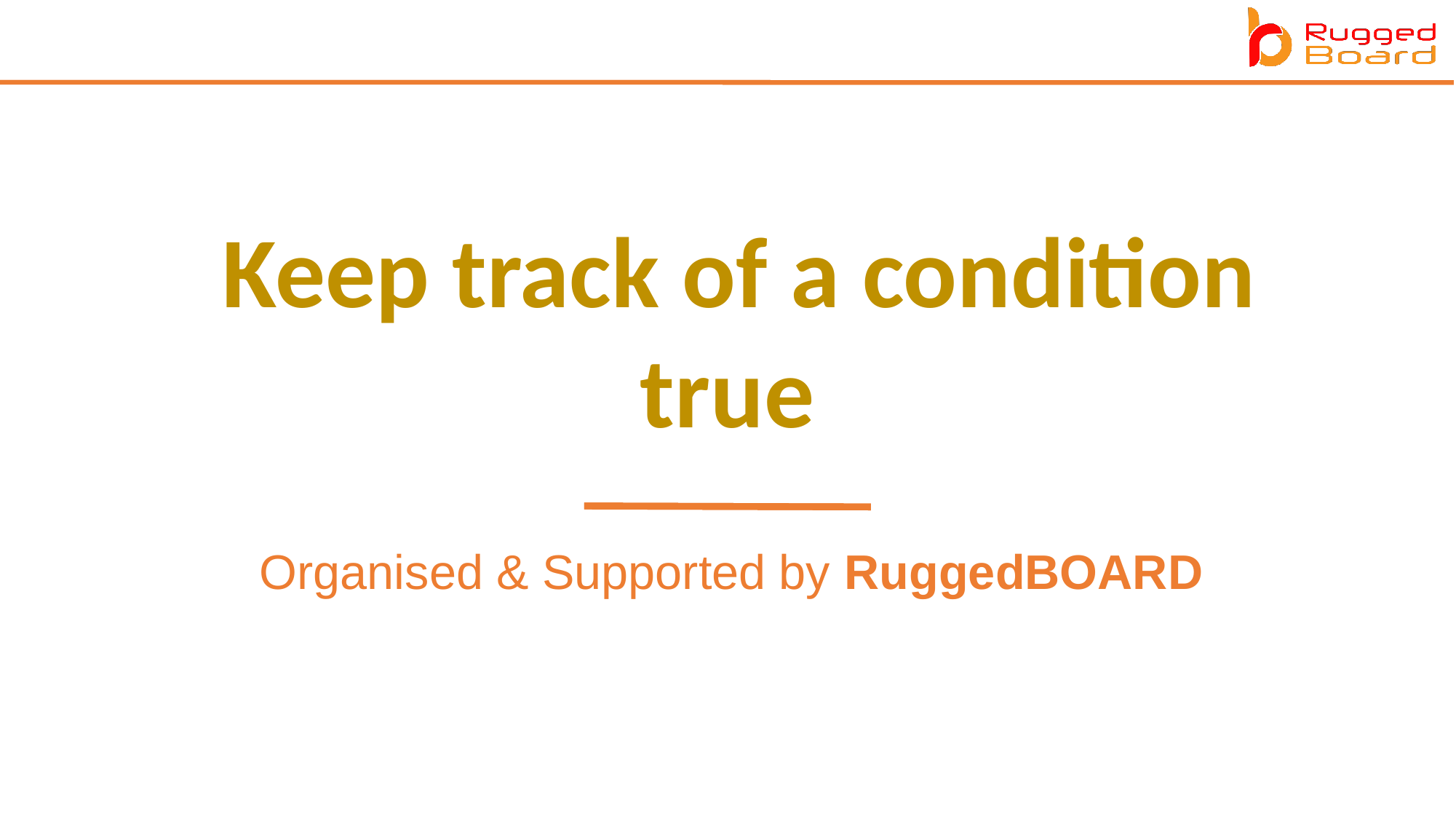

Keep track of a condition true
Organised & Supported by RuggedBOARD